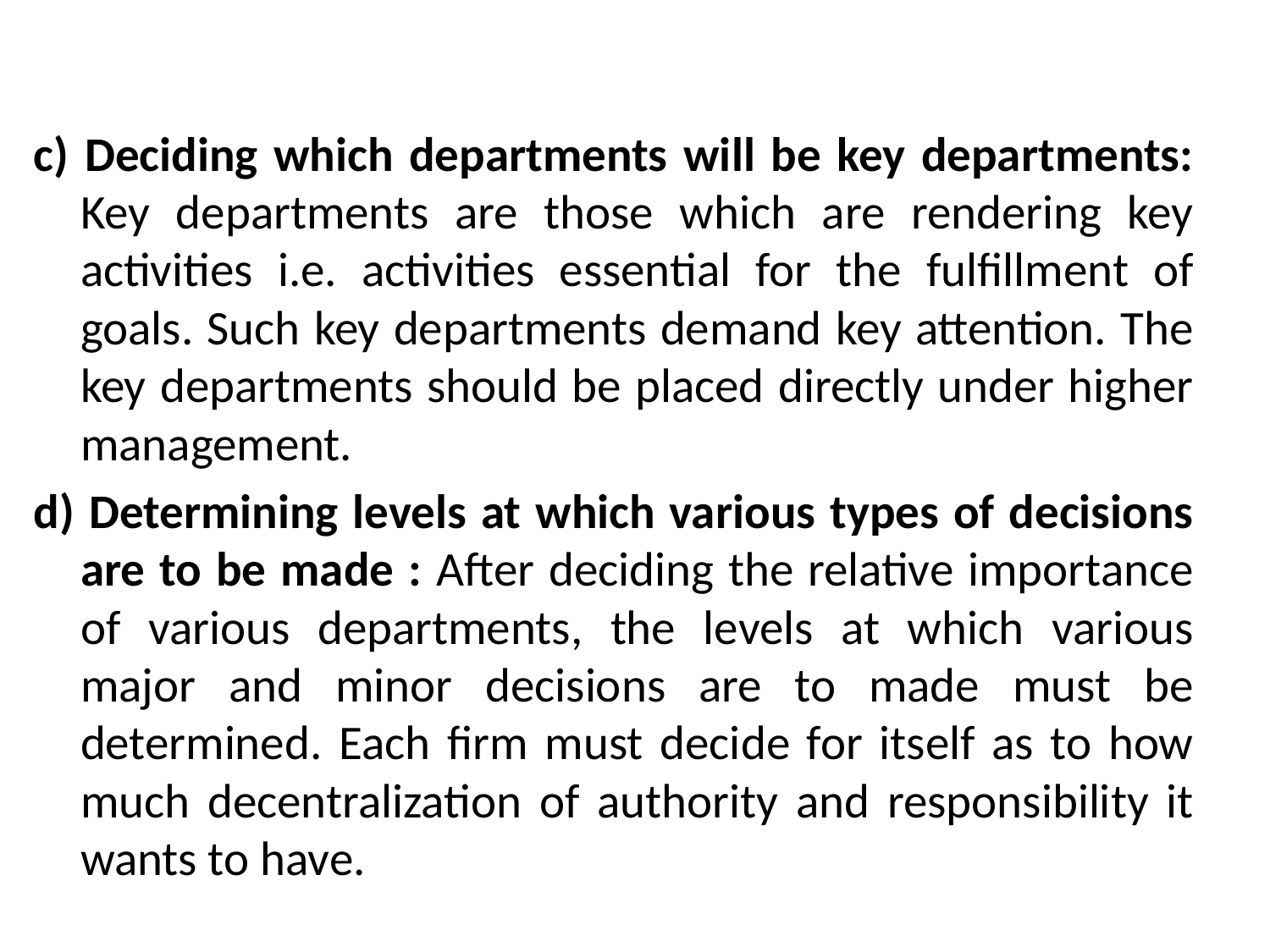

#
c) Deciding which departments will be key departments: Key departments are those which are rendering key activities i.e. activities essential for the fulfillment of goals. Such key departments demand key attention. The key departments should be placed directly under higher management.
d) Determining levels at which various types of decisions are to be made : After deciding the relative importance of various departments, the levels at which various major and minor decisions are to made must be determined. Each firm must decide for itself as to how much decentralization of authority and responsibility it wants to have.